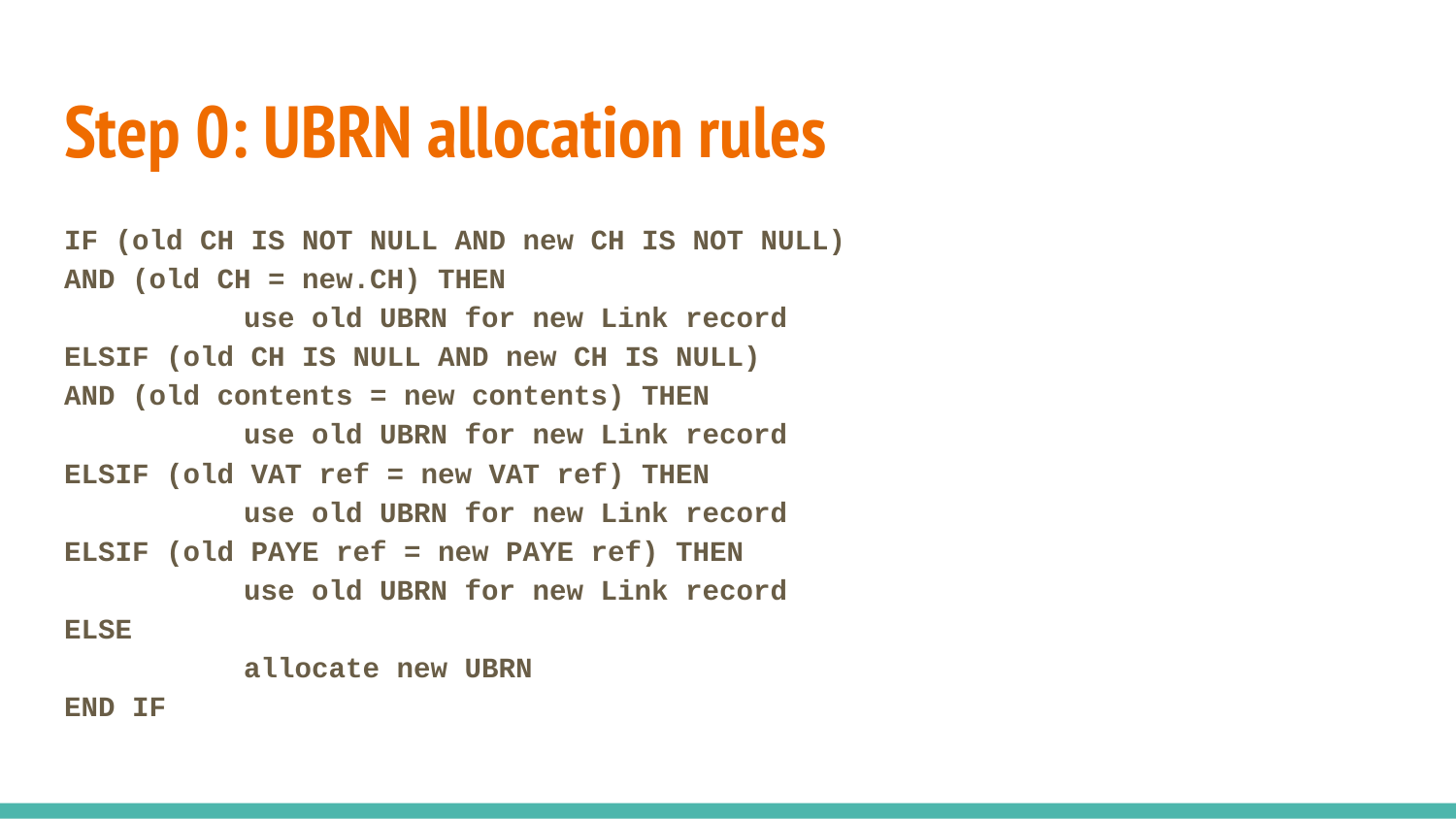

# Step 0: UBRN allocation rules
IF (old CH IS NOT NULL AND new CH IS NOT NULL)
AND (old CH = new.CH) THEN
	  use old UBRN for new Link record
ELSIF (old CH IS NULL AND new CH IS NULL)
AND (old contents = new contents) THEN
	  use old UBRN for new Link record
ELSIF (old VAT ref = new VAT ref) THEN
	  use old UBRN for new Link record
ELSIF (old PAYE ref = new PAYE ref) THEN
	  use old UBRN for new Link record
ELSE
	  allocate new UBRN
END IF